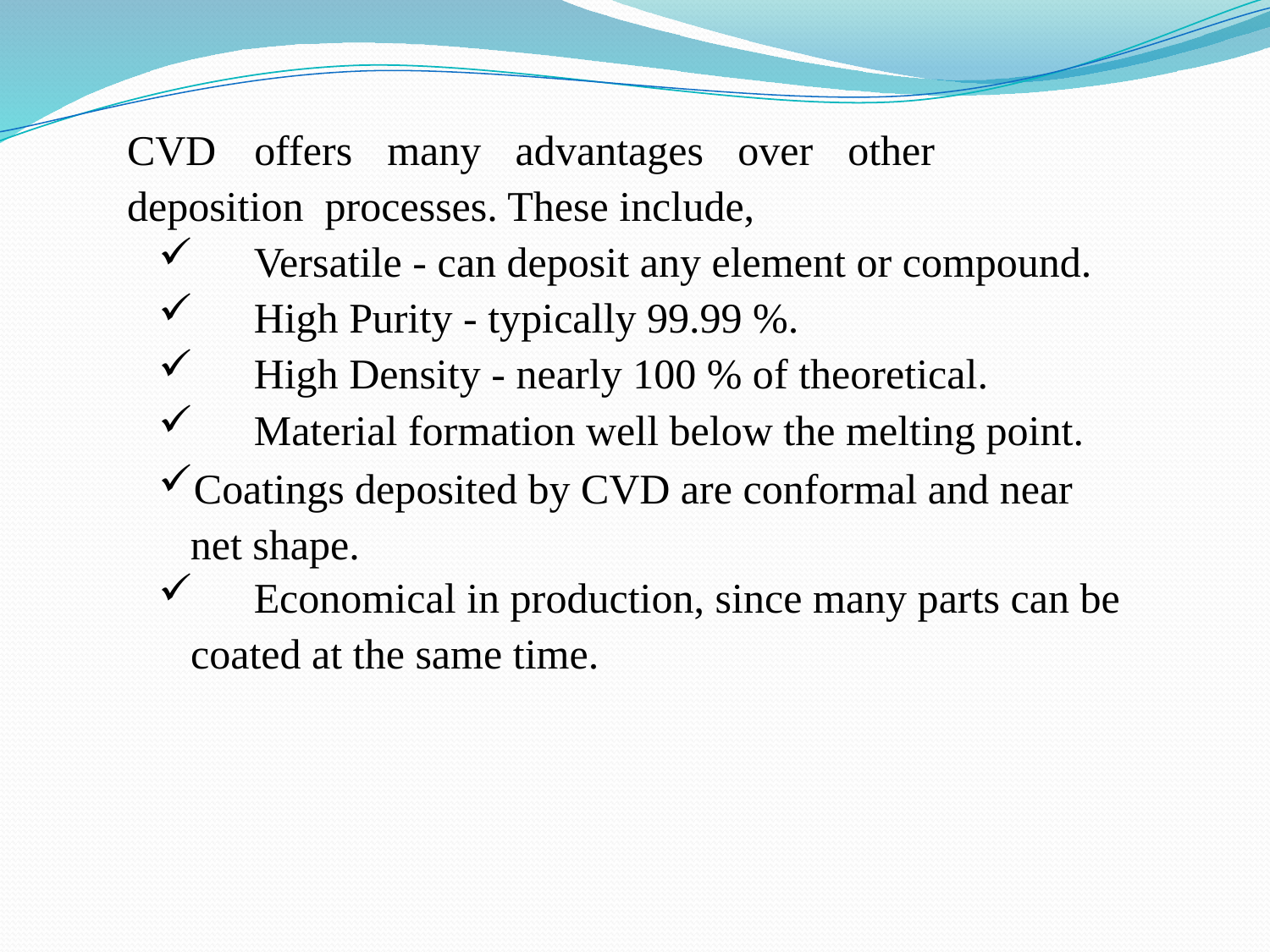

CVD	offers	many	advantages	over	other	deposition  processes. These include,
Versatile - can deposit any element or compound.
High Purity - typically 99.99 %.
High Density - nearly 100 % of theoretical.
Material formation well below the melting point.
Coatings deposited by CVD are conformal and near  net shape.
Economical in production, since many parts can be
coated at the same time.